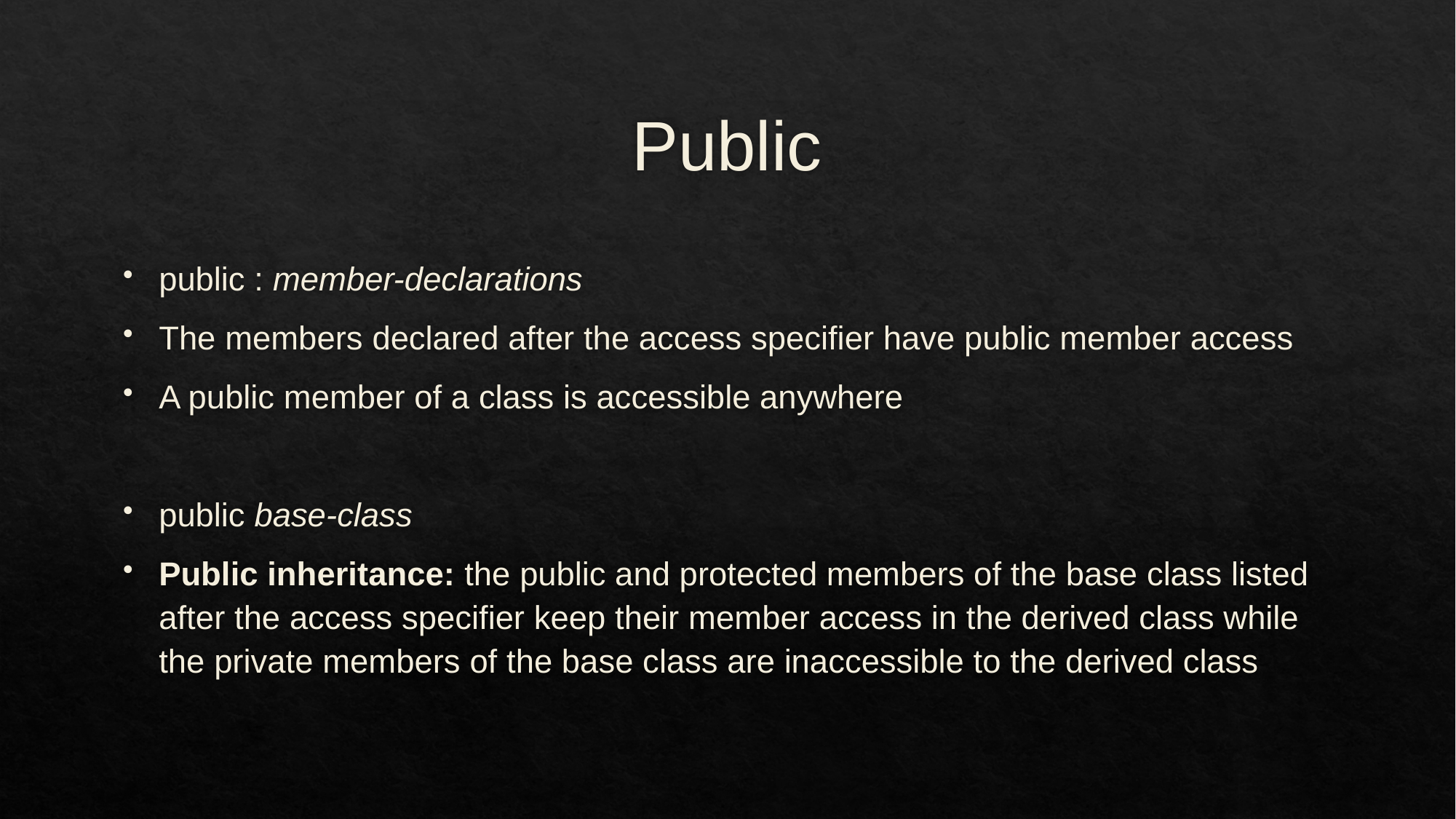

# Public
public : member-declarations
The members declared after the access specifier have public member access
A public member of a class is accessible anywhere

public base-class
Public inheritance: the public and protected members of the base class listed after the access specifier keep their member access in the derived class while the private members of the base class are inaccessible to the derived class